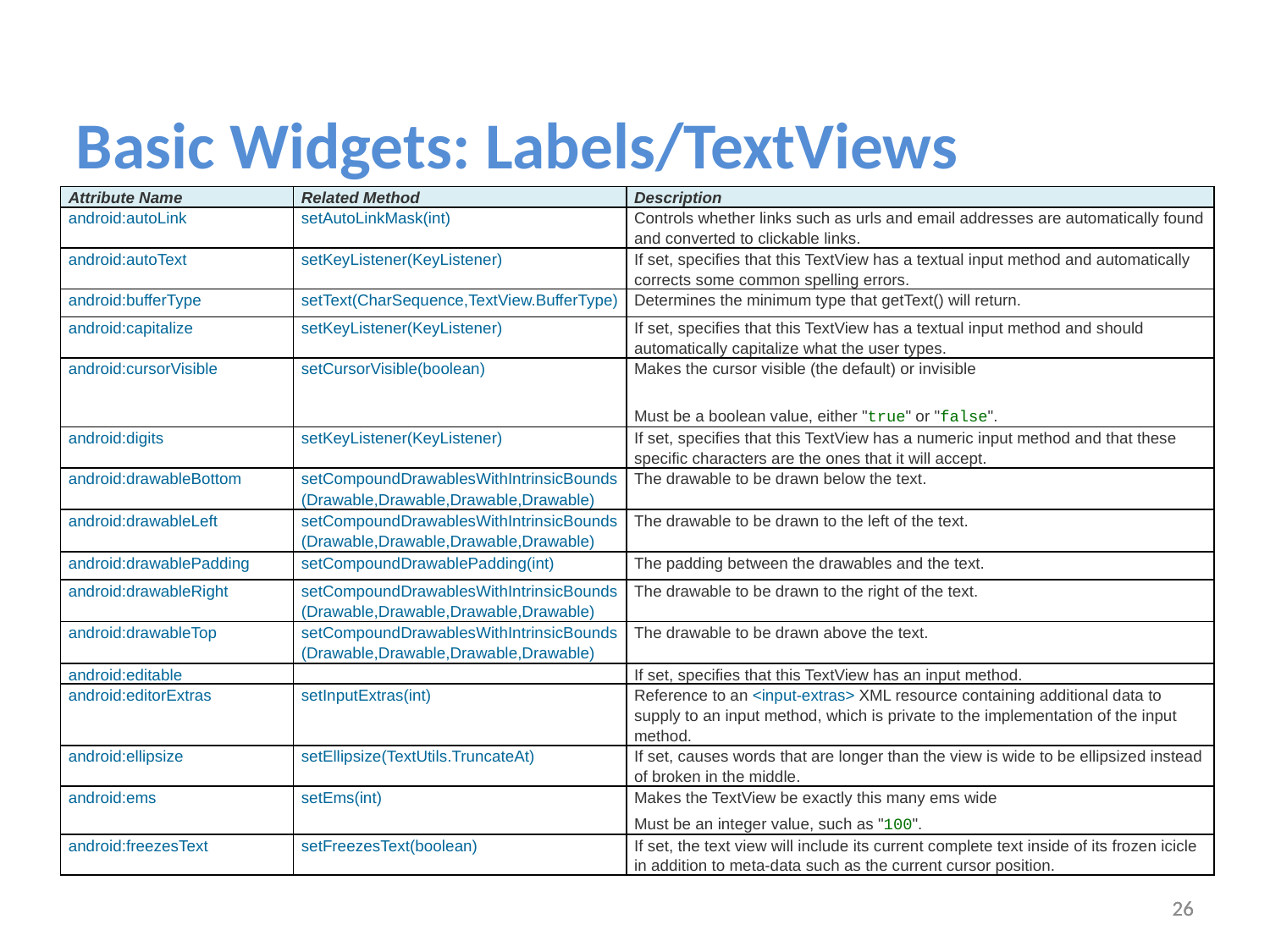

Basic Widgets: Labels/TextViews

| Attribute Name | Related Method | Description |
| --- | --- | --- |
| android:autoLink | setAutoLinkMask(int) | Controls whether links such as urls and email addresses are automatically found and converted to clickable links. |
| android:autoText | setKeyListener(KeyListener) | If set, specifies that this TextView has a textual input method and automatically corrects some common spelling errors. |
| android:bufferType | setText(CharSequence,TextView.BufferType) | Determines the minimum type that getText() will return. |
| android:capitalize | setKeyListener(KeyListener) | If set, specifies that this TextView has a textual input method and should automatically capitalize what the user types. |
| android:cursorVisible | setCursorVisible(boolean) | Makes the cursor visible (the default) or invisible Must be a boolean value, either "true" or "false". |
| android:digits | setKeyListener(KeyListener) | If set, specifies that this TextView has a numeric input method and that these specific characters are the ones that it will accept. |
| android:drawableBottom | setCompoundDrawablesWithIntrinsicBounds(Drawable,Drawable,Drawable,Drawable) | The drawable to be drawn below the text. |
| android:drawableLeft | setCompoundDrawablesWithIntrinsicBounds(Drawable,Drawable,Drawable,Drawable) | The drawable to be drawn to the left of the text. |
| android:drawablePadding | setCompoundDrawablePadding(int) | The padding between the drawables and the text. |
| android:drawableRight | setCompoundDrawablesWithIntrinsicBounds(Drawable,Drawable,Drawable,Drawable) | The drawable to be drawn to the right of the text. |
| android:drawableTop | setCompoundDrawablesWithIntrinsicBounds(Drawable,Drawable,Drawable,Drawable) | The drawable to be drawn above the text. |
| android:editable |  | If set, specifies that this TextView has an input method. |
| android:editorExtras | setInputExtras(int) | Reference to an <input-extras> XML resource containing additional data to supply to an input method, which is private to the implementation of the input method. |
| android:ellipsize | setEllipsize(TextUtils.TruncateAt) | If set, causes words that are longer than the view is wide to be ellipsized instead of broken in the middle. |
| android:ems | setEms(int) | Makes the TextView be exactly this many ems wide Must be an integer value, such as "100". |
| android:freezesText | setFreezesText(boolean) | If set, the text view will include its current complete text inside of its frozen icicle in addition to meta-data such as the current cursor position. |

26
26